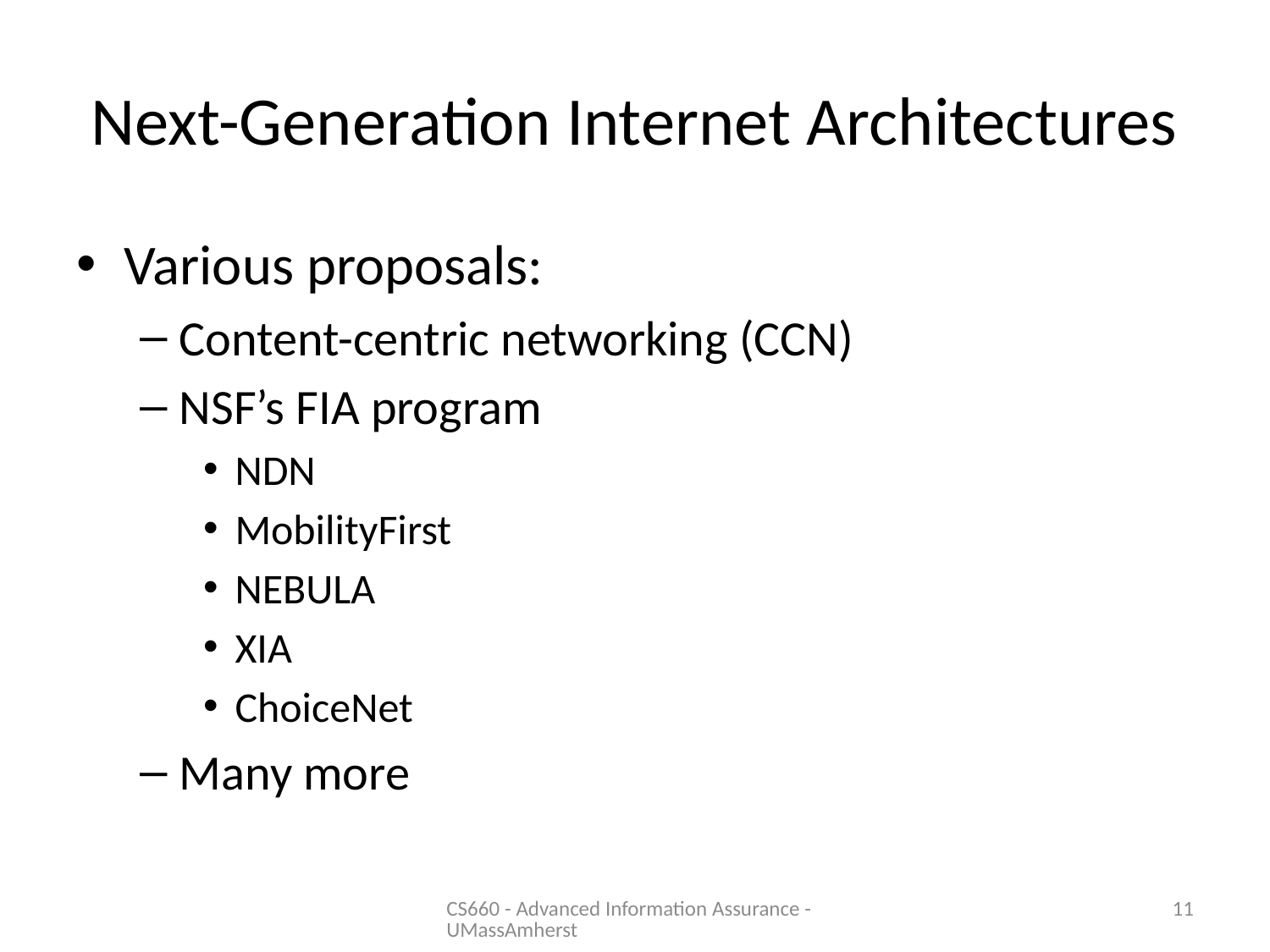

# Next-Generation Internet Architectures
Various proposals:
Content-centric networking (CCN)
NSF’s FIA program
NDN
MobilityFirst
NEBULA
XIA
ChoiceNet
Many more
CS660 - Advanced Information Assurance - UMassAmherst
11